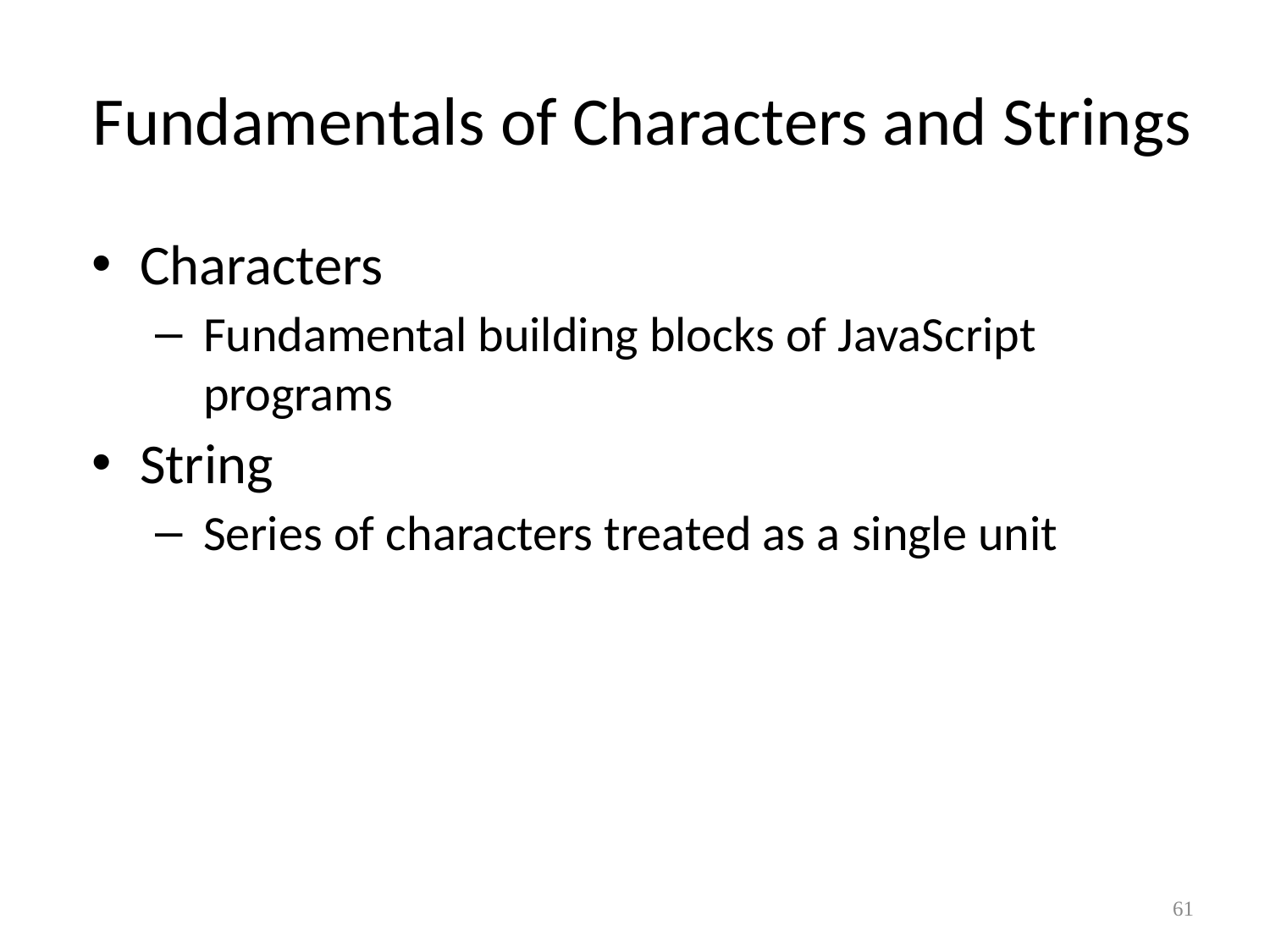

# Fundamentals of Characters and Strings
Characters
Fundamental building blocks of JavaScript programs
String
Series of characters treated as a single unit
61